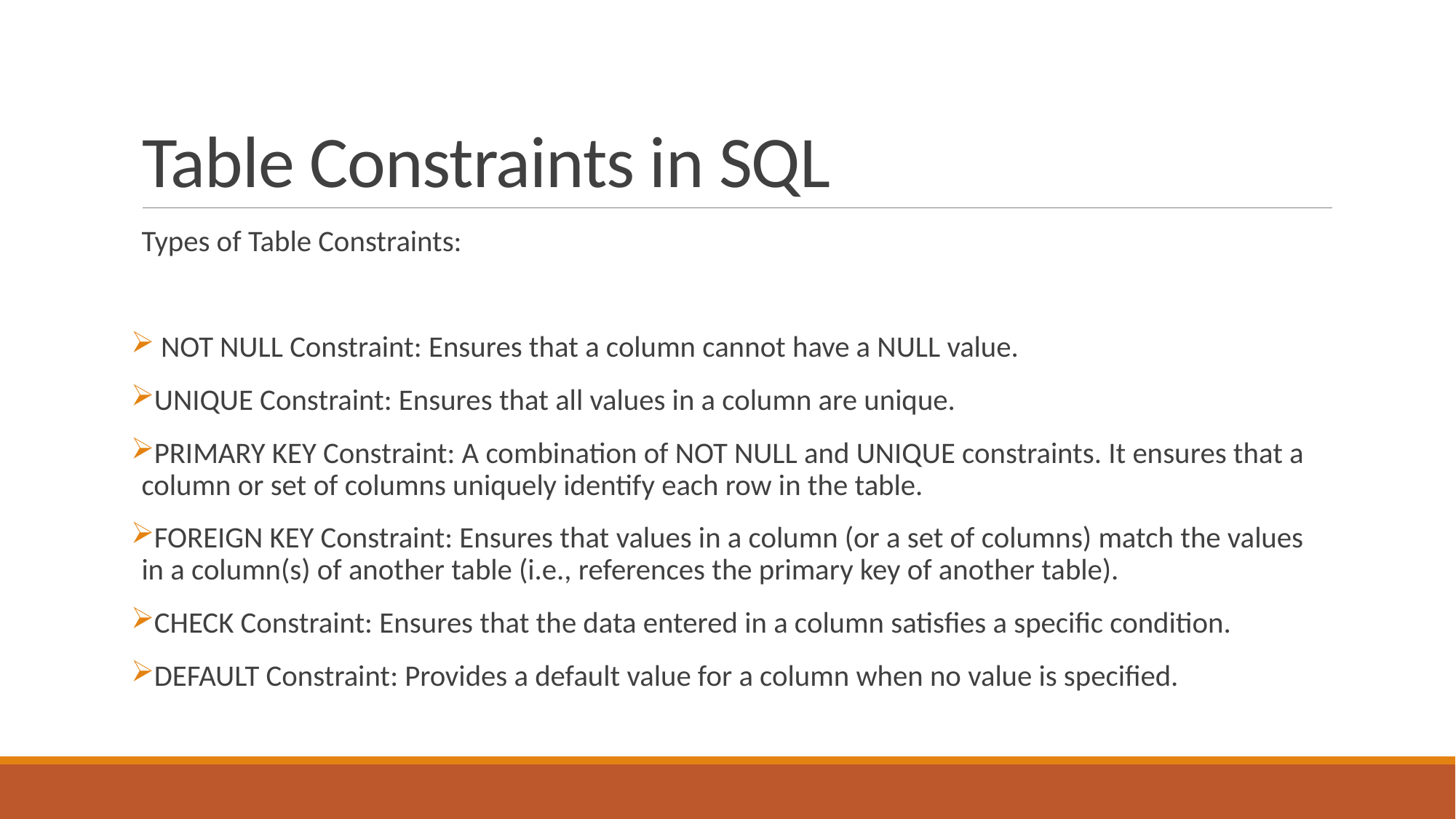

# Table Constraints in SQL
Types of Table Constraints:

 NOT NULL Constraint: Ensures that a column cannot have a NULL value.
UNIQUE Constraint: Ensures that all values in a column are unique.
PRIMARY KEY Constraint: A combination of NOT NULL and UNIQUE constraints. It ensures that a column or set of columns uniquely identify each row in the table.
FOREIGN KEY Constraint: Ensures that values in a column (or a set of columns) match the values in a column(s) of another table (i.e., references the primary key of another table).
CHECK Constraint: Ensures that the data entered in a column satisfies a specific condition.
DEFAULT Constraint: Provides a default value for a column when no value is specified.